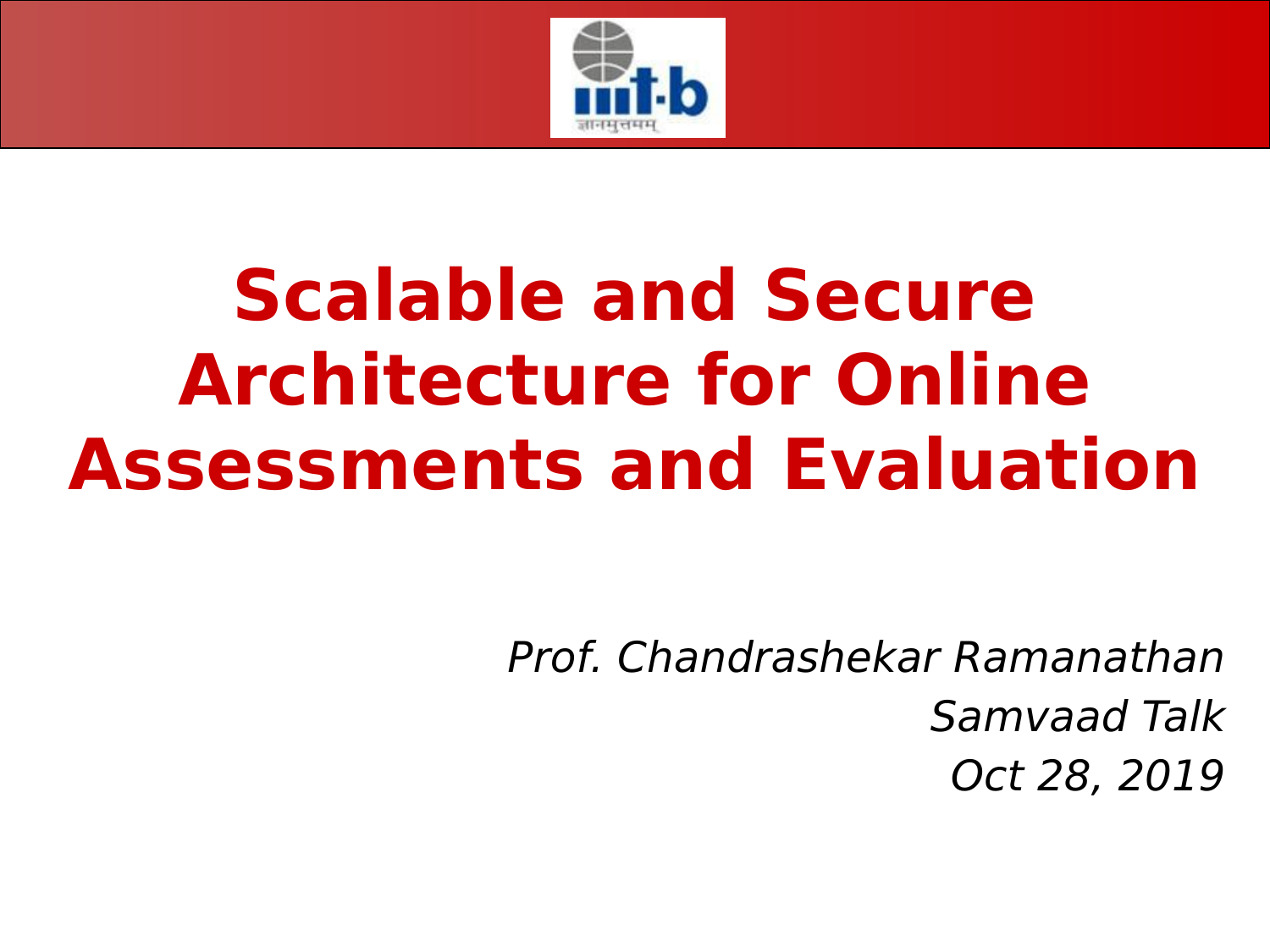

Scalable and Secure Architecture for Online Assessments and Evaluation
Prof. Chandrashekar Ramanathan
Samvaad Talk
Oct 28, 2019